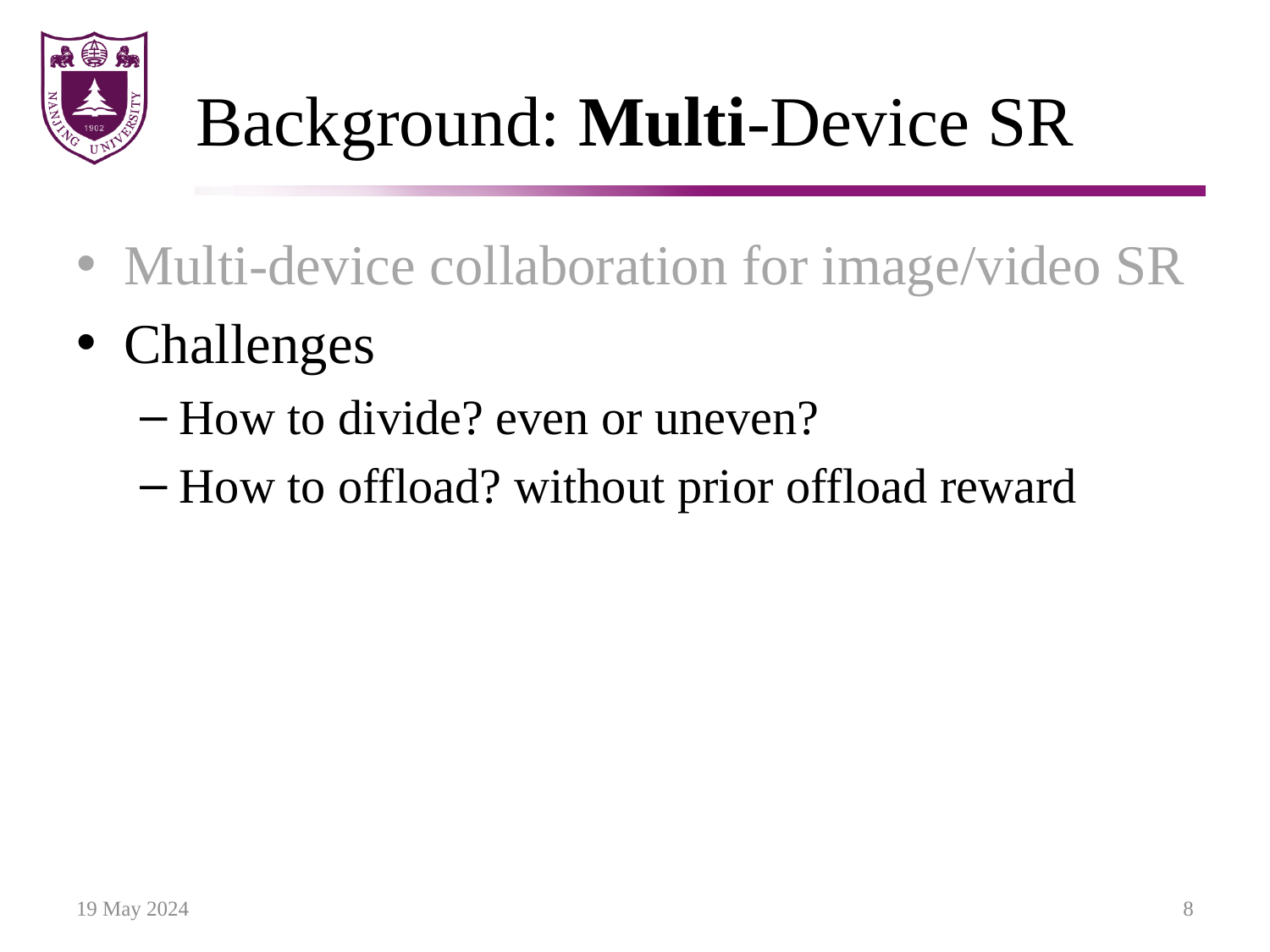

# Background: Multi-Device SR
Multi-device collaboration for image/video SR
Challenges
How to divide? even or uneven?
How to offload? without prior offload reward
19 May 2024
8